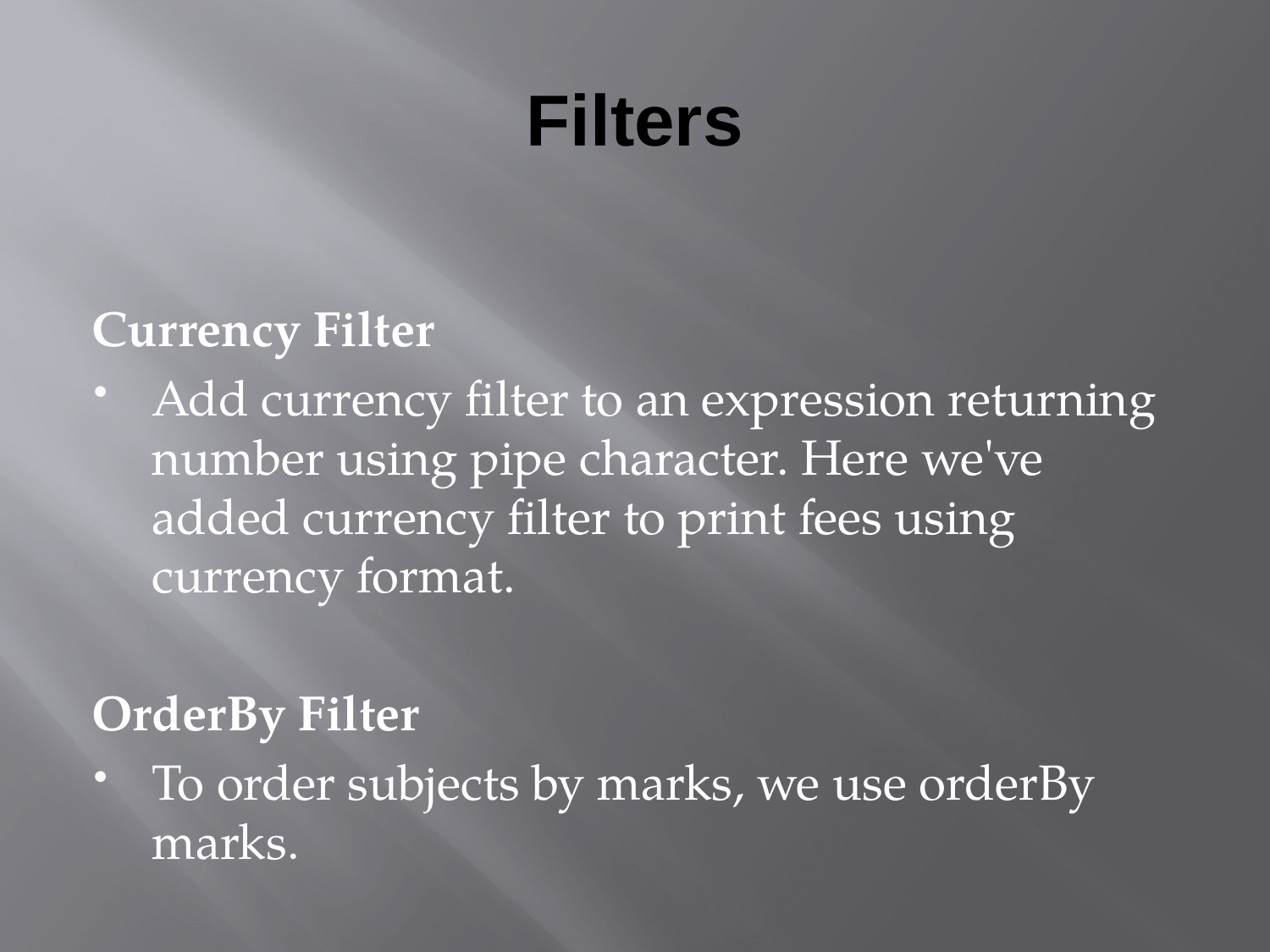

# Filters

Currency Filter
Add currency filter to an expression returning number using pipe character. Here we've added currency filter to print fees using currency format.

OrderBy Filter
To order subjects by marks, we use orderBy marks.